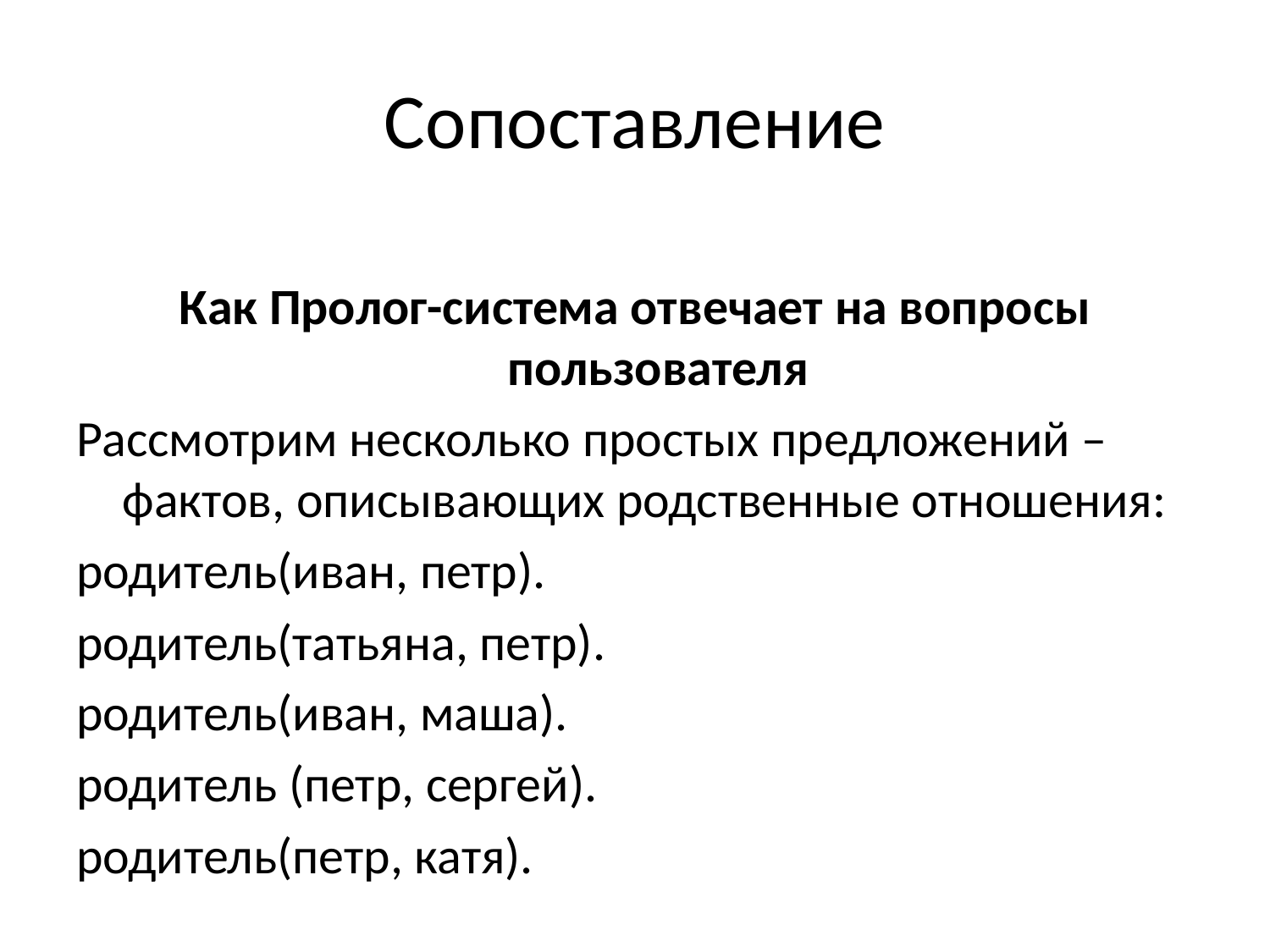

# Сопоставление
Как Пролог-система отвечает на вопросы пользователя
Рассмотрим несколько простых предложений – фактов, описывающих родственные отношения:
родитель(иван, петр).
родитель(татьяна, петр).
родитель(иван, маша).
родитель (петр, сергей).
родитель(петр, катя).